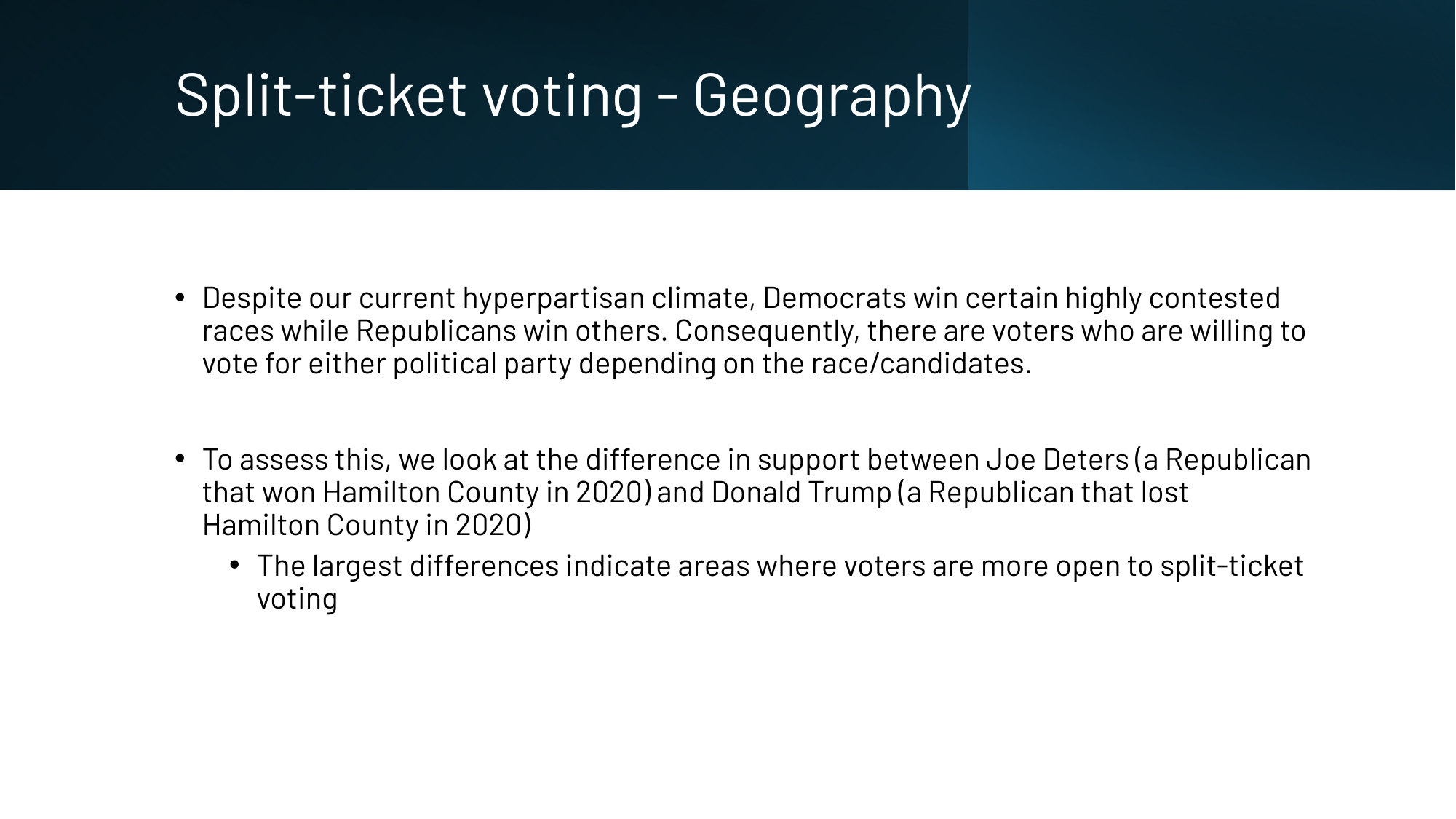

# Split-ticket voting - Geography
Despite our current hyperpartisan climate, Democrats win certain highly contested races while Republicans win others. Consequently, there are voters who are willing to vote for either political party depending on the race/candidates.

To assess this, we look at the difference in support between Joe Deters (a Republican that won Hamilton County in 2020) and Donald Trump (a Republican that lost Hamilton County in 2020)
The largest differences indicate areas where voters are more open to split-ticket voting